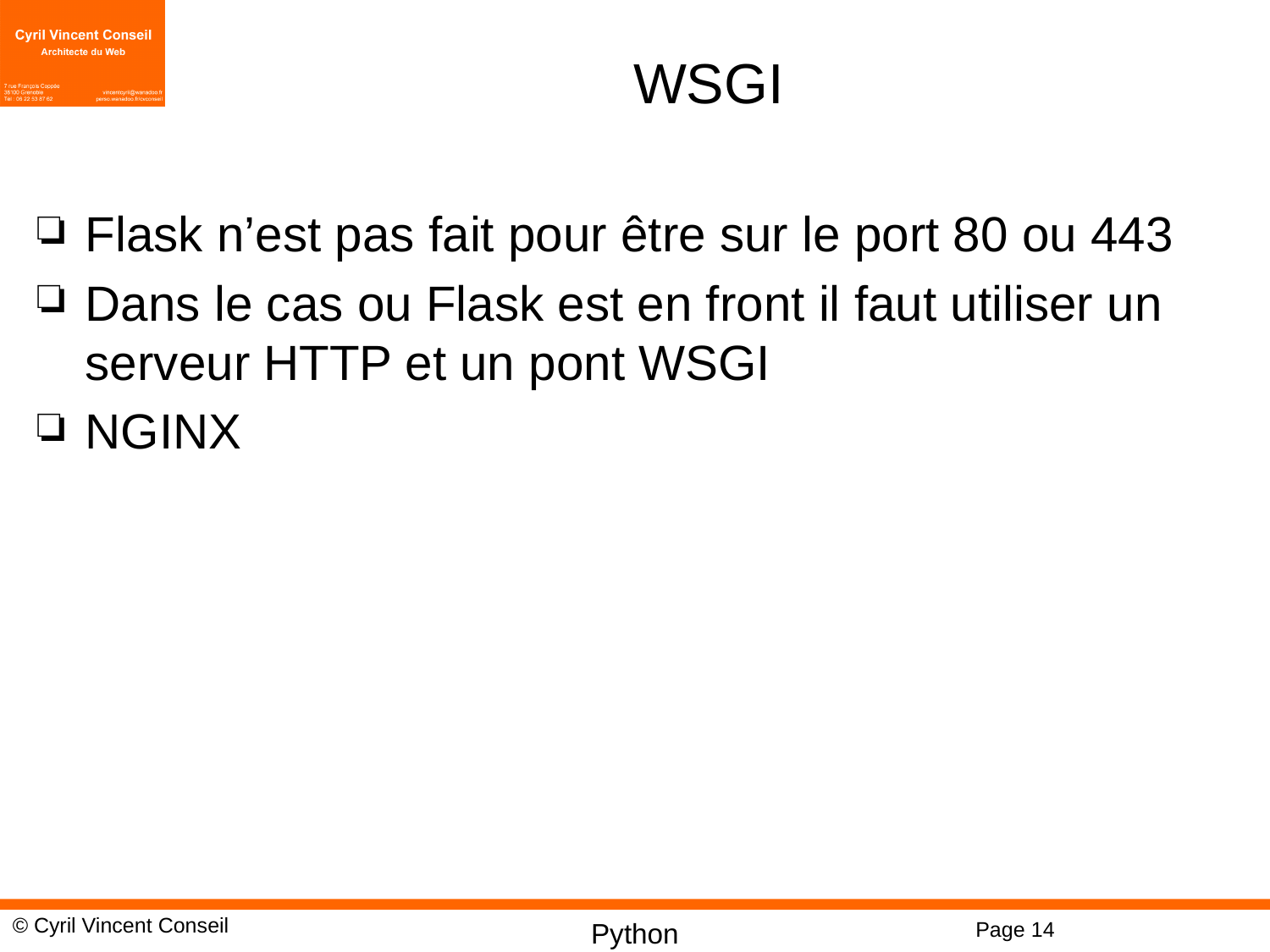

# WSGI
Flask n’est pas fait pour être sur le port 80 ou 443
Dans le cas ou Flask est en front il faut utiliser un serveur HTTP et un pont WSGI
NGINX